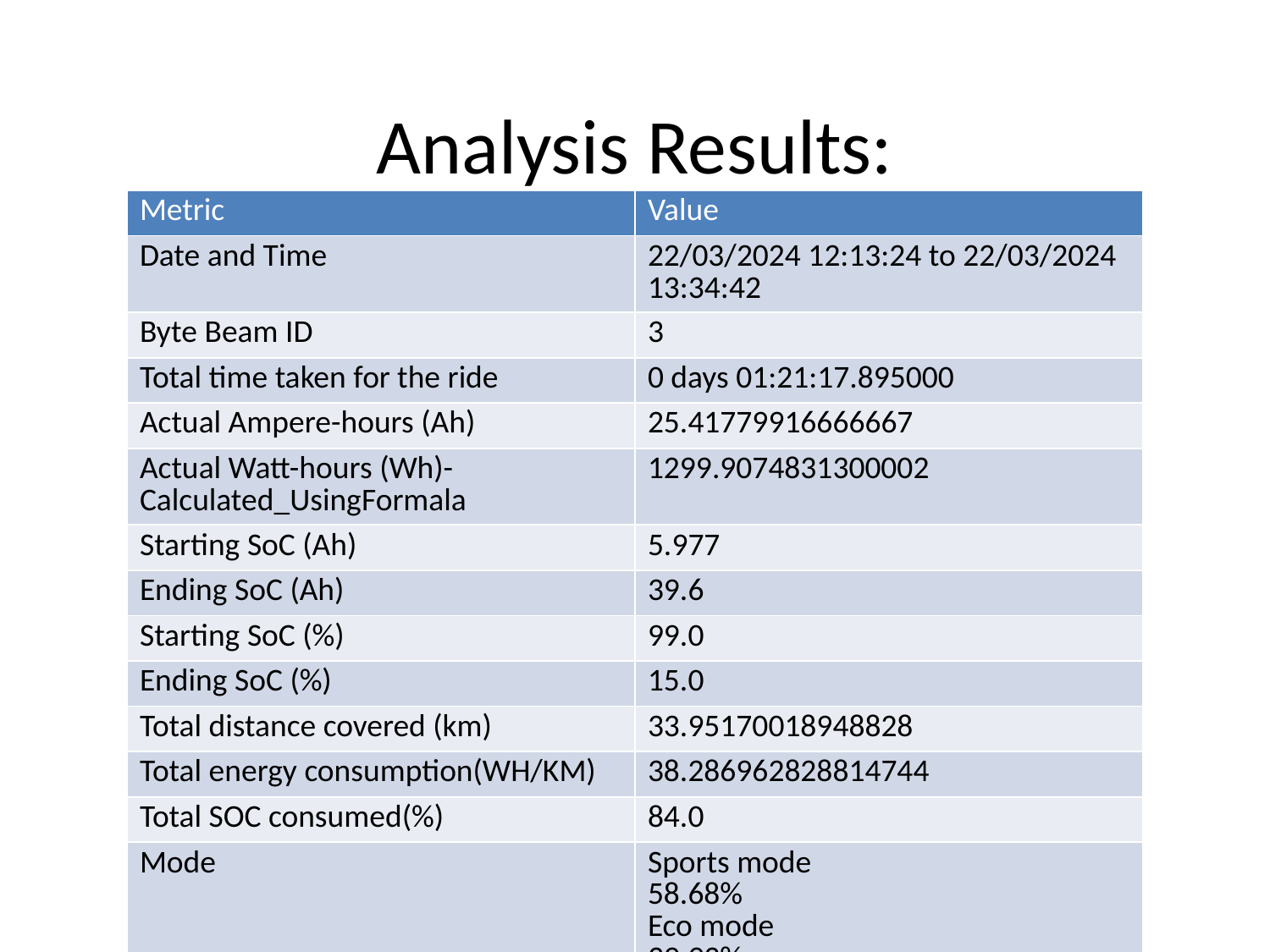

# Analysis Results:
| Metric | Value |
| --- | --- |
| Date and Time | 22/03/2024 12:13:24 to 22/03/2024 13:34:42 |
| Byte Beam ID | 3 |
| Total time taken for the ride | 0 days 01:21:17.895000 |
| Actual Ampere-hours (Ah) | 25.41779916666667 |
| Actual Watt-hours (Wh)- Calculated\_UsingFormala | 1299.9074831300002 |
| Starting SoC (Ah) | 5.977 |
| Ending SoC (Ah) | 39.6 |
| Starting SoC (%) | 99.0 |
| Ending SoC (%) | 15.0 |
| Total distance covered (km) | 33.95170018948828 |
| Total energy consumption(WH/KM) | 38.286962828814744 |
| Total SOC consumed(%) | 84.0 |
| Mode | Sports mode 58.68% Eco mode 39.93% |